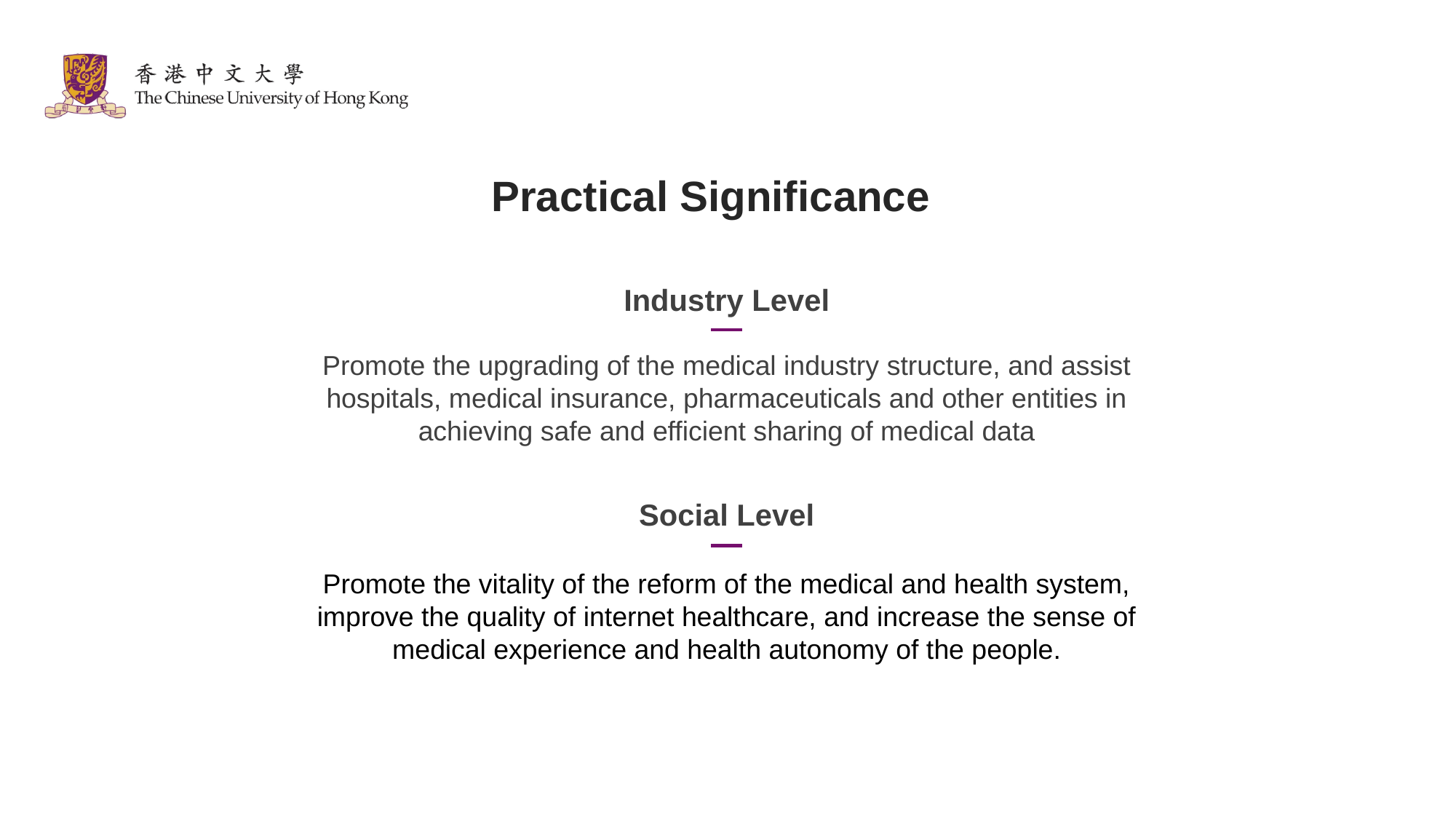

Practical Significance
Industry Level
Promote the upgrading of the medical industry structure, and assist hospitals, medical insurance, pharmaceuticals and other entities in achieving safe and efficient sharing of medical data
Social Level
Promote the vitality of the reform of the medical and health system, improve the quality of internet healthcare, and increase the sense of medical experience and health autonomy of the people.